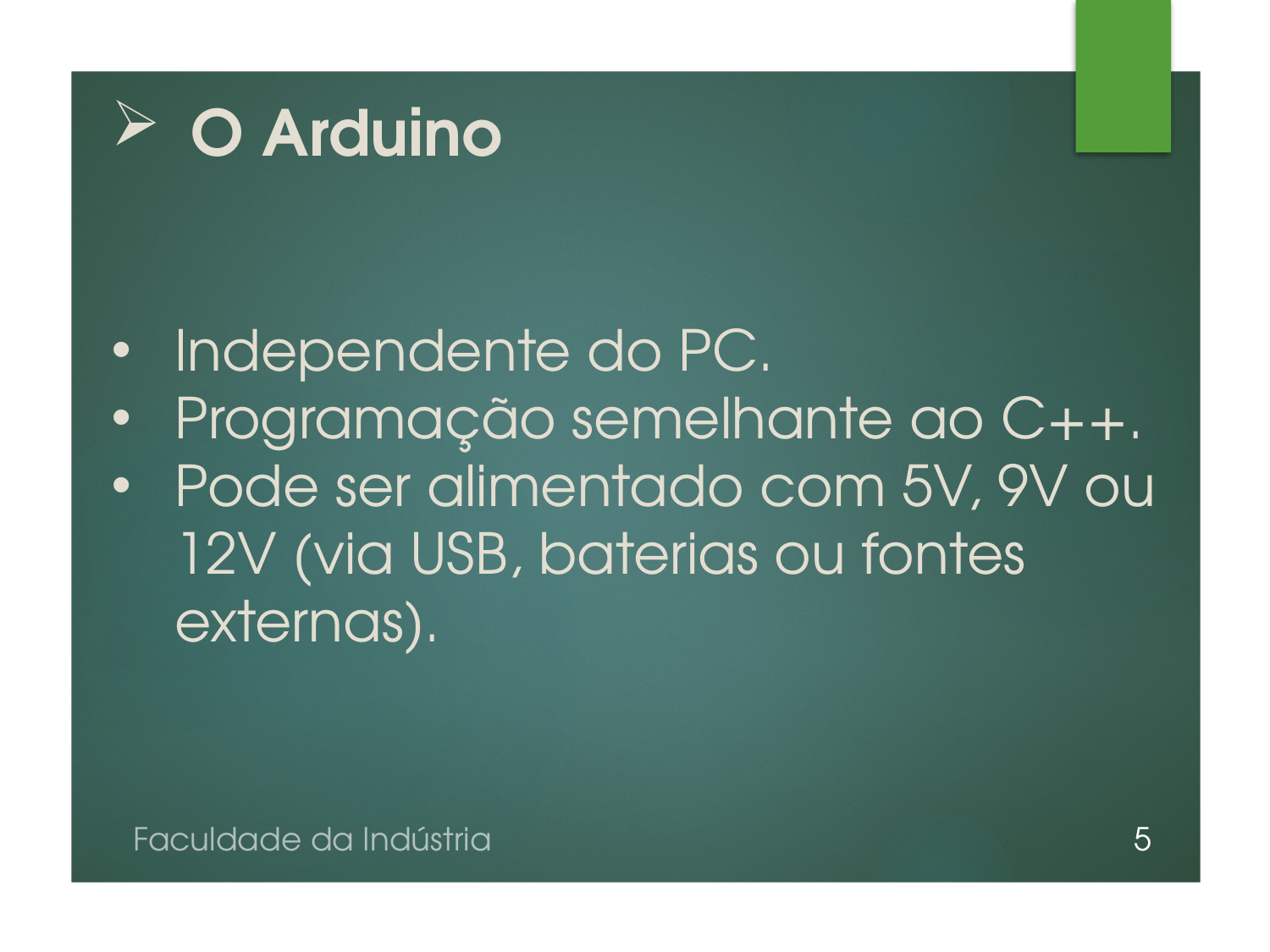

O Arduino
Independente do PC.
Programação semelhante ao C++.
Pode ser alimentado com 5V, 9V ou 12V (via USB, baterias ou fontes externas).
5
Faculdade da Indústria